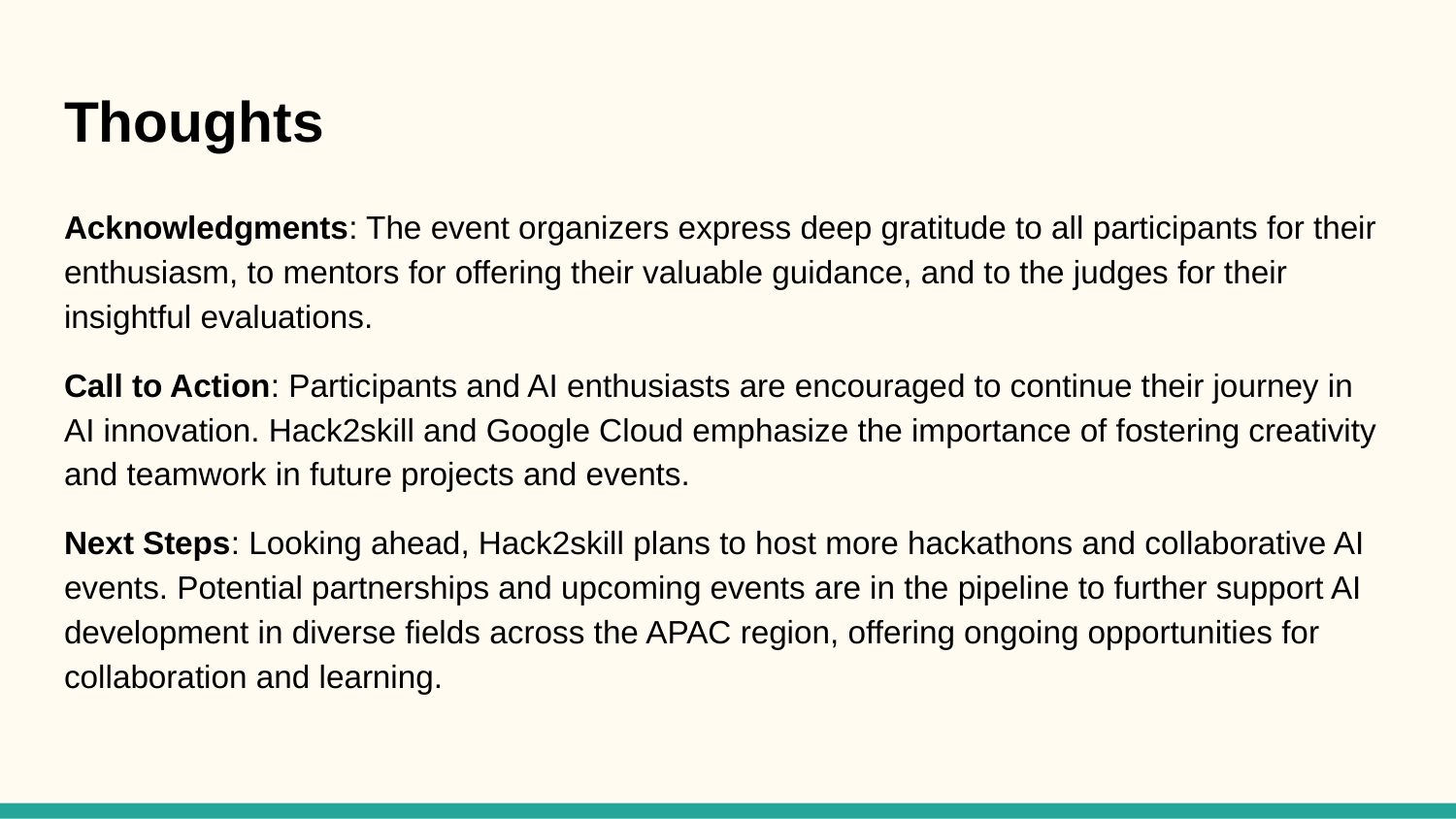

# Thoughts
Acknowledgments: The event organizers express deep gratitude to all participants for their enthusiasm, to mentors for offering their valuable guidance, and to the judges for their insightful evaluations.
Call to Action: Participants and AI enthusiasts are encouraged to continue their journey in AI innovation. Hack2skill and Google Cloud emphasize the importance of fostering creativity and teamwork in future projects and events.
Next Steps: Looking ahead, Hack2skill plans to host more hackathons and collaborative AI events. Potential partnerships and upcoming events are in the pipeline to further support AI development in diverse fields across the APAC region, offering ongoing opportunities for collaboration and learning.